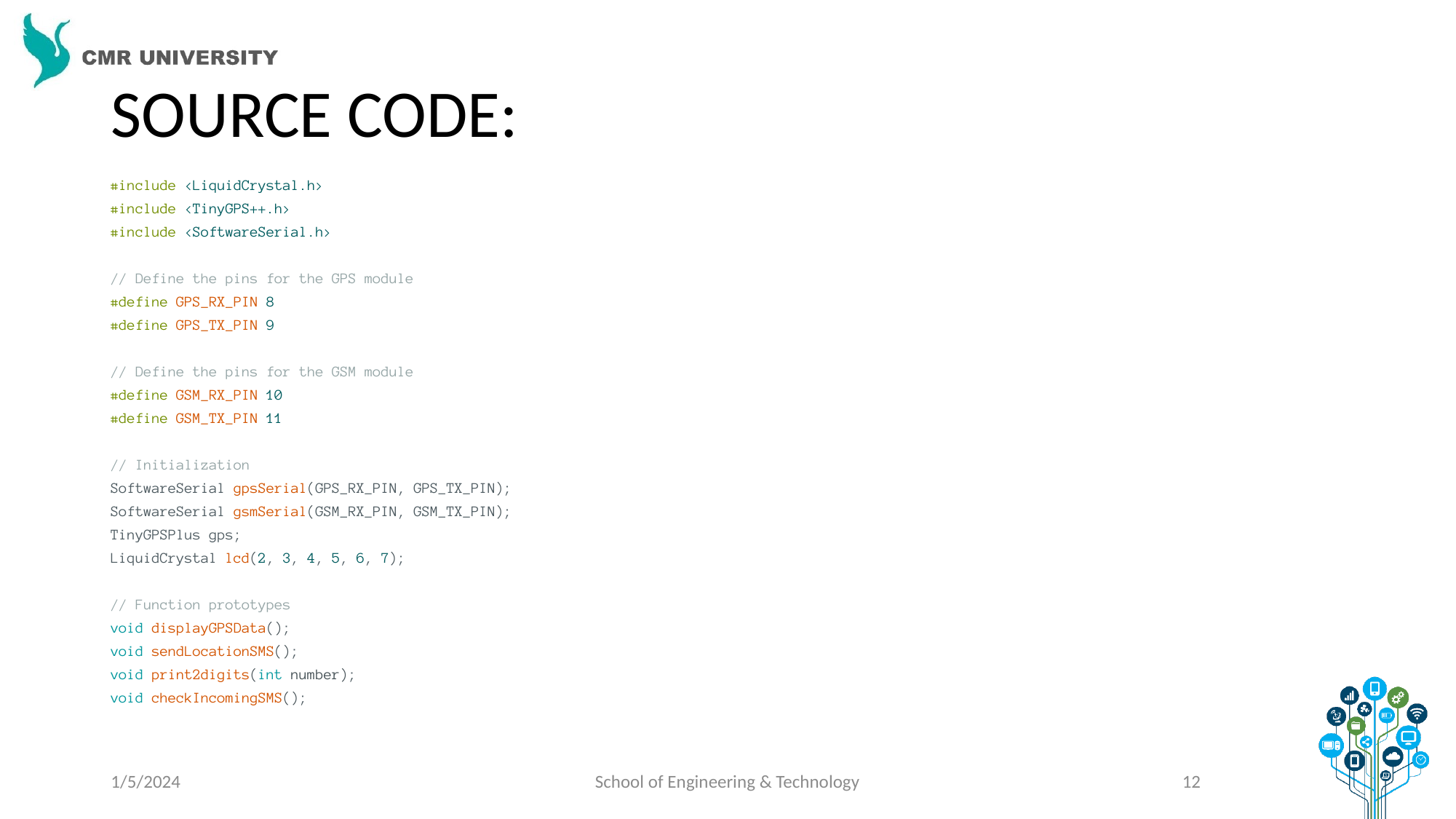

# SOURCE CODE:
#include <LiquidCrystal.h>
#include <TinyGPS++.h>
#include <SoftwareSerial.h>

// Define the pins for the GPS module
#define GPS_RX_PIN 8
#define GPS_TX_PIN 9

// Define the pins for the GSM module
#define GSM_RX_PIN 10
#define GSM_TX_PIN 11

// Initialization
SoftwareSerial gpsSerial(GPS_RX_PIN, GPS_TX_PIN);
SoftwareSerial gsmSerial(GSM_RX_PIN, GSM_TX_PIN);
TinyGPSPlus gps;
LiquidCrystal lcd(2, 3, 4, 5, 6, 7);

// Function prototypes
void displayGPSData();
void sendLocationSMS();
void print2digits(int number);
void checkIncomingSMS();

1/5/2024
School of Engineering & Technology
12